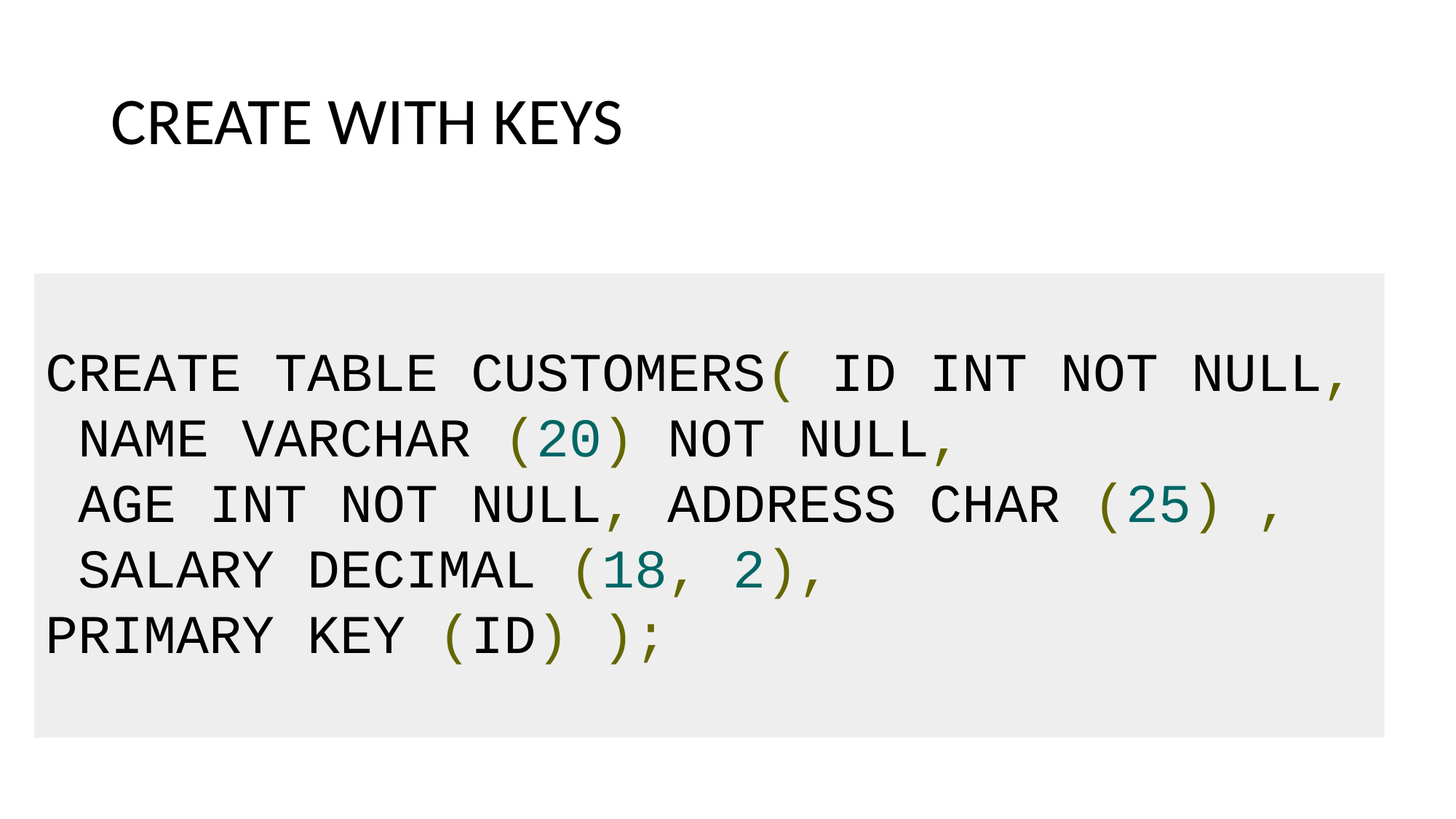

# CREATE WITH KEYS
CREATE TABLE CUSTOMERS( ID INT NOT NULL,
 NAME VARCHAR (20) NOT NULL,
 AGE INT NOT NULL, ADDRESS CHAR (25) ,
 SALARY DECIMAL (18, 2),
PRIMARY KEY (ID) );